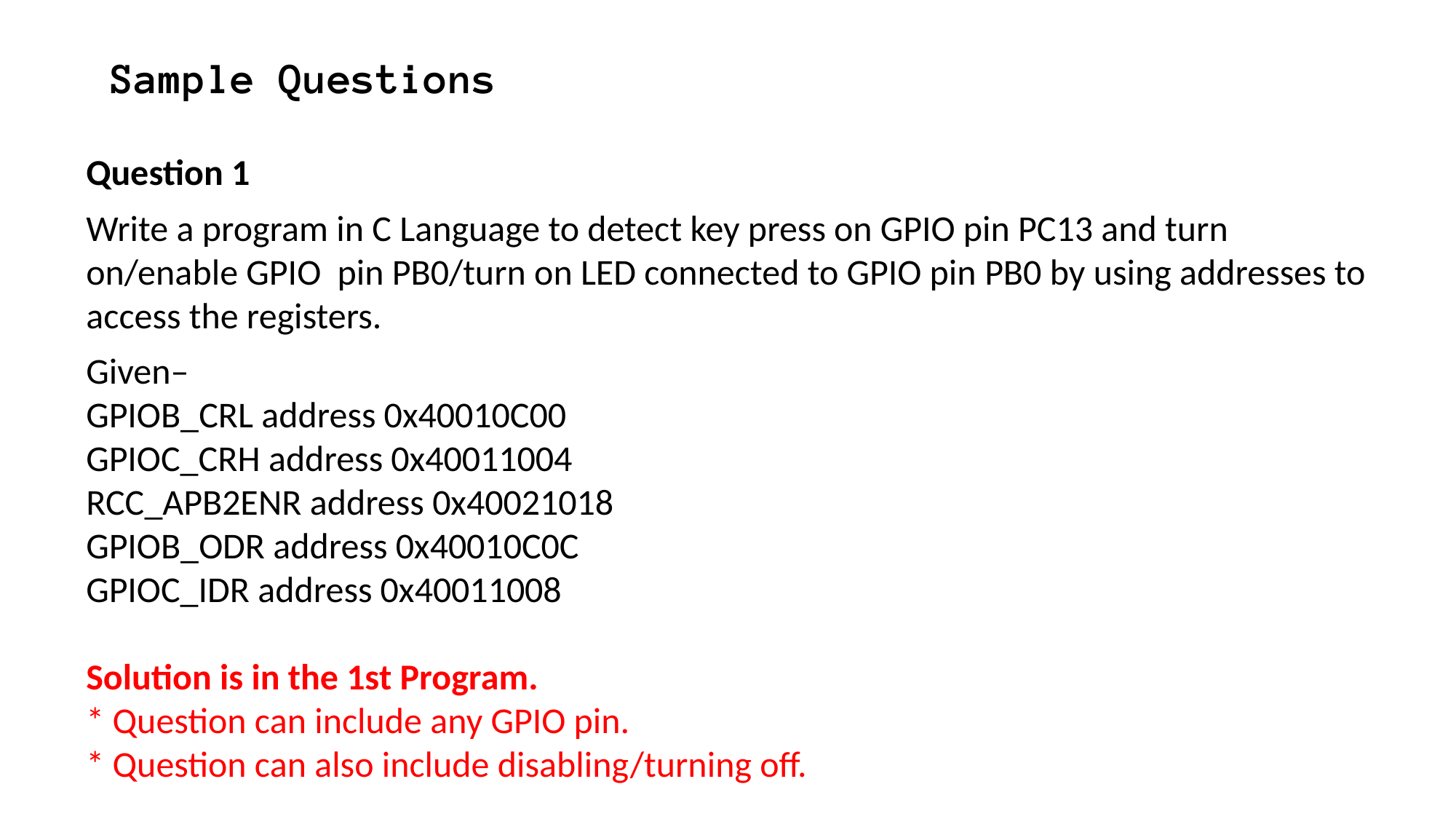

# Sample Questions
Question 1
Write a program in C Language to detect key press on GPIO pin PC13 and turn on/enable GPIO  pin PB0/turn on LED connected to GPIO pin PB0 by using addresses to access the registers.
Given–
GPIOB_CRL address 0x40010C00
GPIOC_CRH address 0x40011004
RCC_APB2ENR address 0x40021018
GPIOB_ODR address 0x40010C0C
GPIOC_IDR address 0x40011008

Solution is in the 1st Program.
* Question can include any GPIO pin.
* Question can also include disabling/turning off.